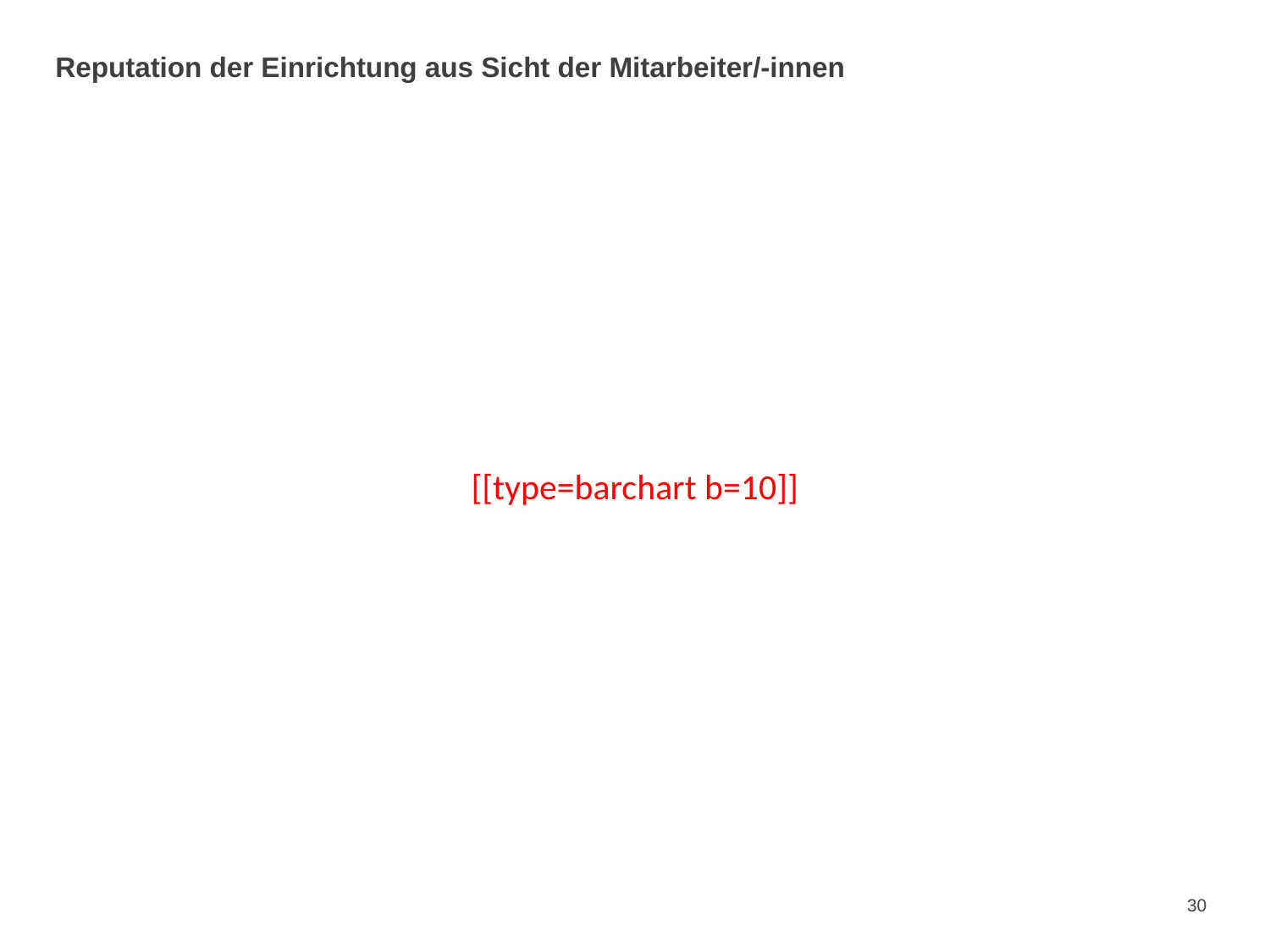

# Reputation der Einrichtung aus Sicht der Mitarbeiter/-innen
[[type=barchart b=10]]
30